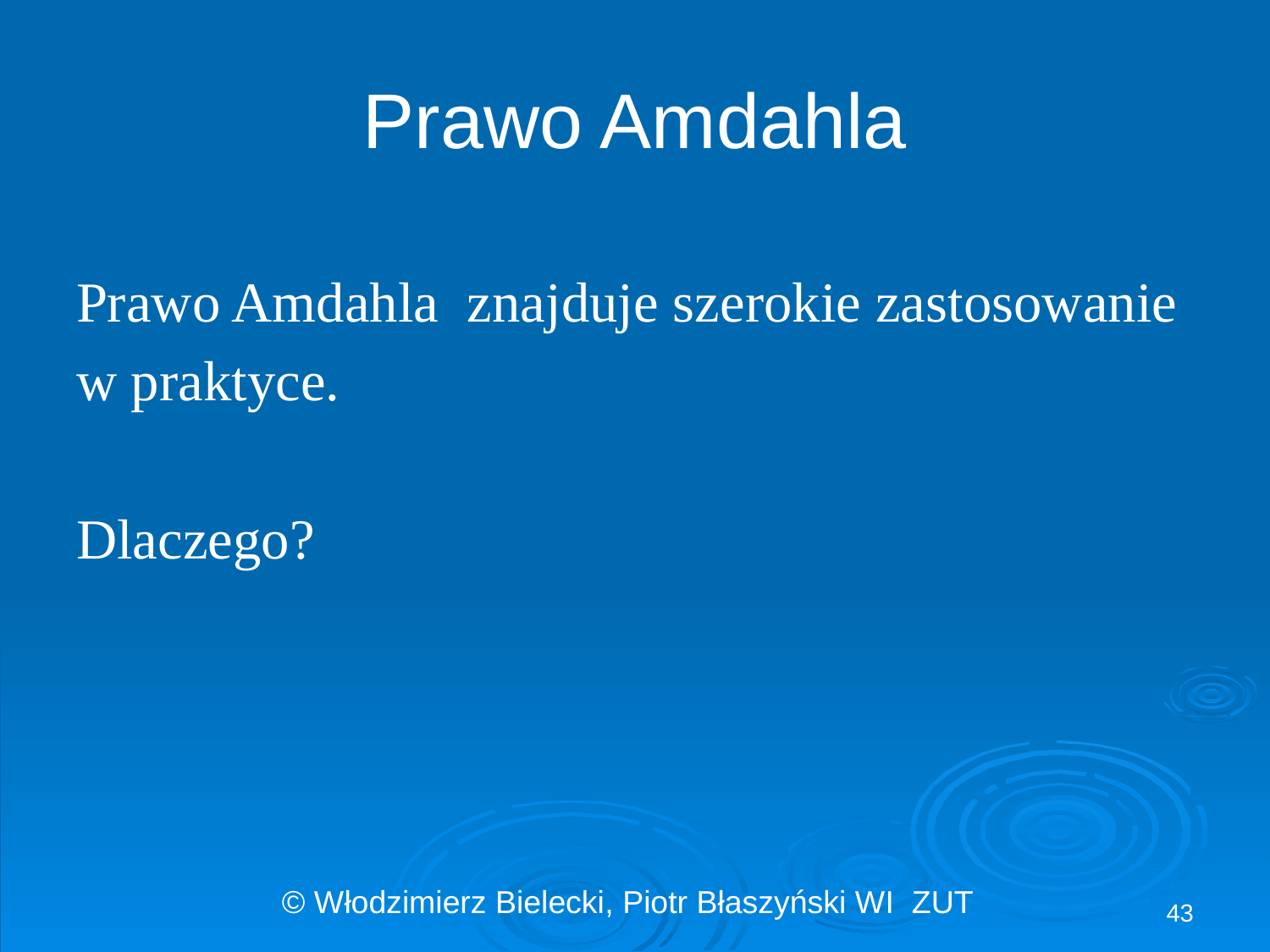

# Prawo Amdahla

Prawo Amdahla  znajduje szerokie zastosowanie
w praktyce.

Dlaczego?
43
© Włodzimierz Bielecki, Piotr Błaszyński WI  ZUT